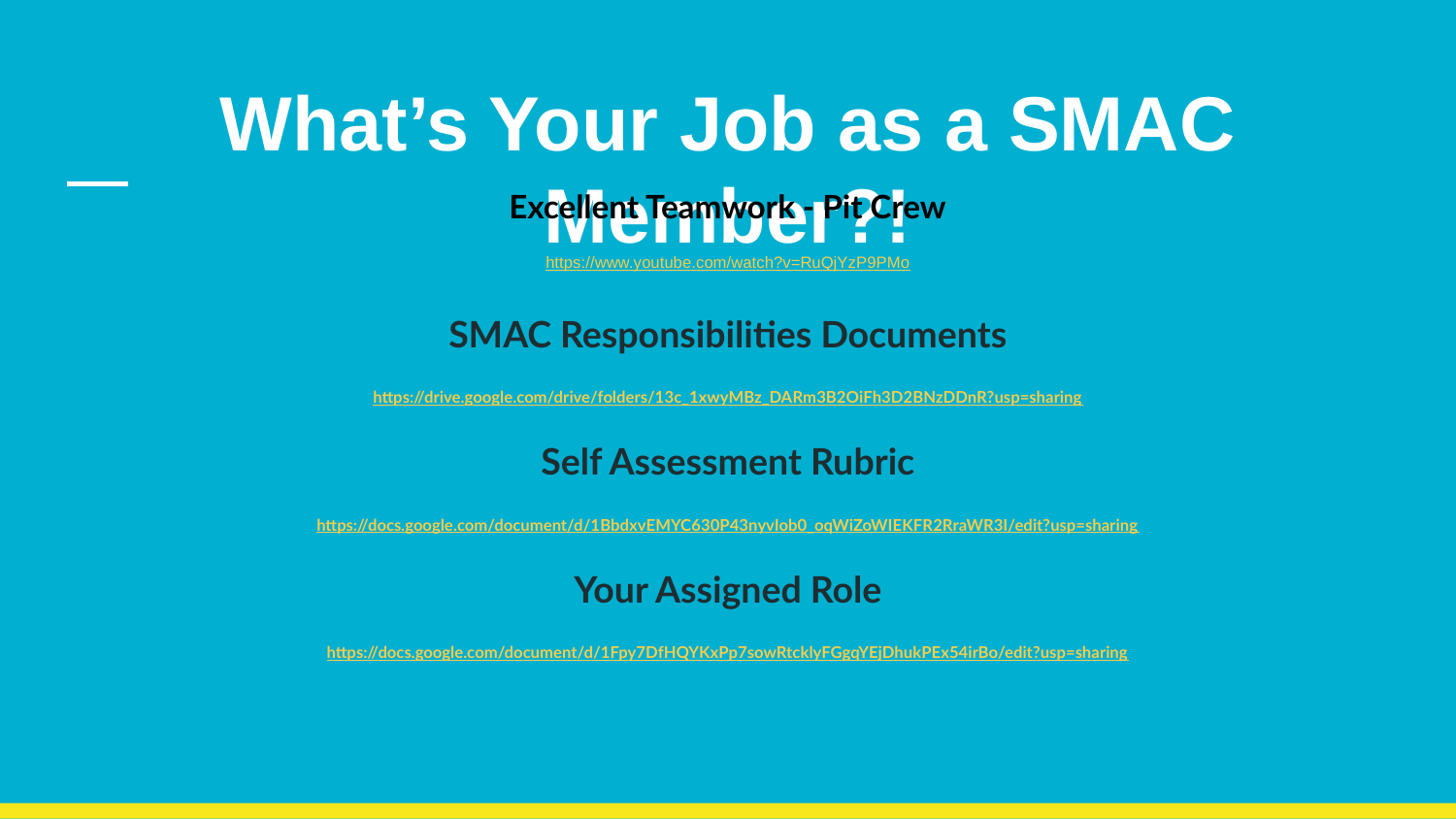

# What’s Your Job as a SMAC Member?!
Excellent Teamwork - Pit Crew

https://www.youtube.com/watch?v=RuQjYzP9PMo

SMAC Responsibilities Documents
https://drive.google.com/drive/folders/13c_1xwyMBz_DARm3B2OiFh3D2BNzDDnR?usp=sharing
Self Assessment Rubric
https://docs.google.com/document/d/1BbdxvEMYC630P43nyvIob0_oqWiZoWIEKFR2RraWR3I/edit?usp=sharing
Your Assigned Role
https://docs.google.com/document/d/1Fpy7DfHQYKxPp7sowRtcklyFGgqYEjDhukPEx54irBo/edit?usp=sharing